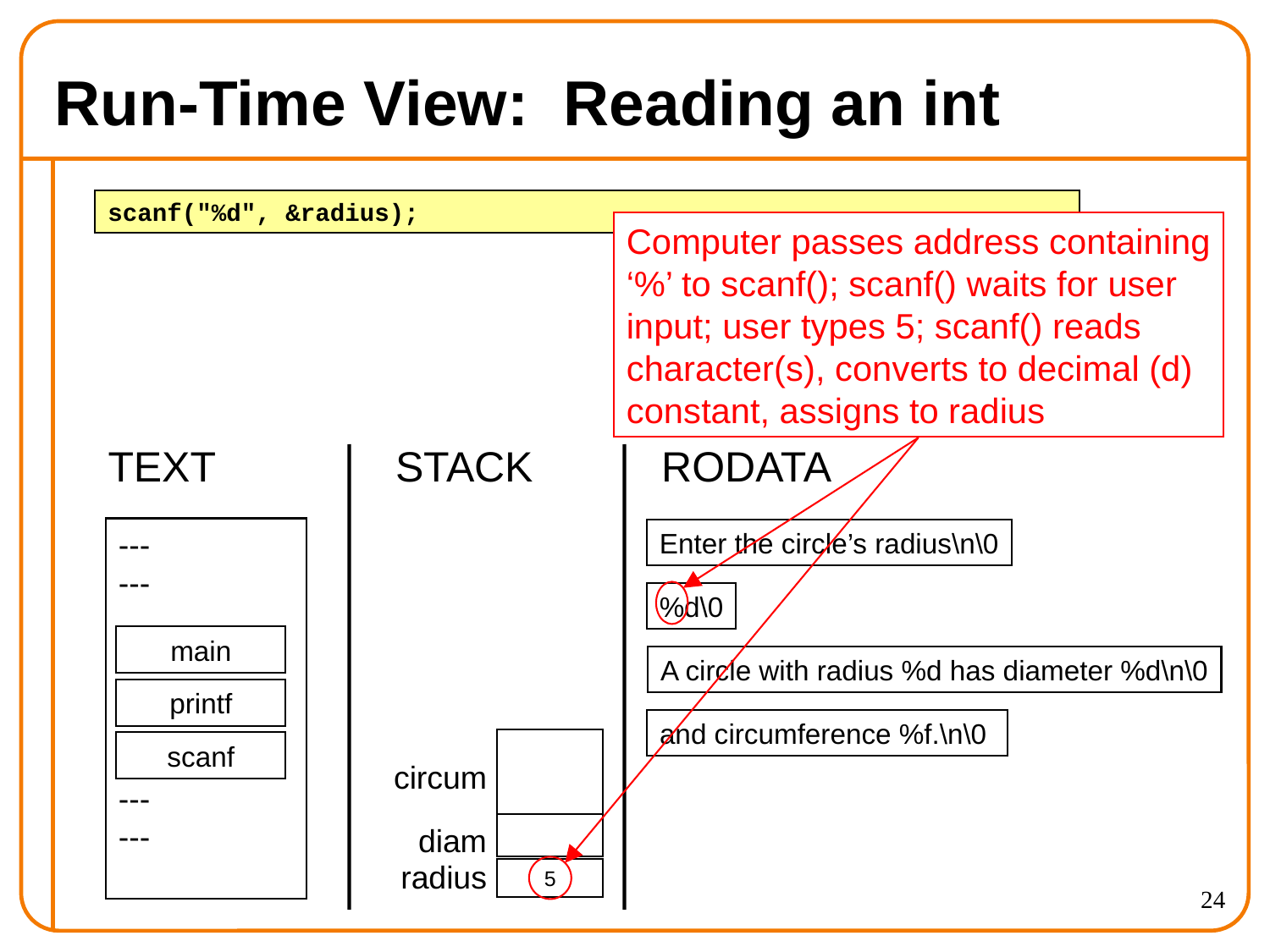

Run-Time View:  Reading an int
scanf("%d", &radius);
Computer passes address containing
‘%’ to scanf(); scanf() waits for user
input; user types 5; scanf() reads
character(s), converts to decimal (d)
constant, assigns to radius
TEXT
STACK
RODATA

---
---

---
---
main
printf
scanf
Enter the circle’s radius\n\0

%d\0
A circle with radius %d has diameter %d\n\0
and circumference %f.\n\0

circum
diam

radius

5
24